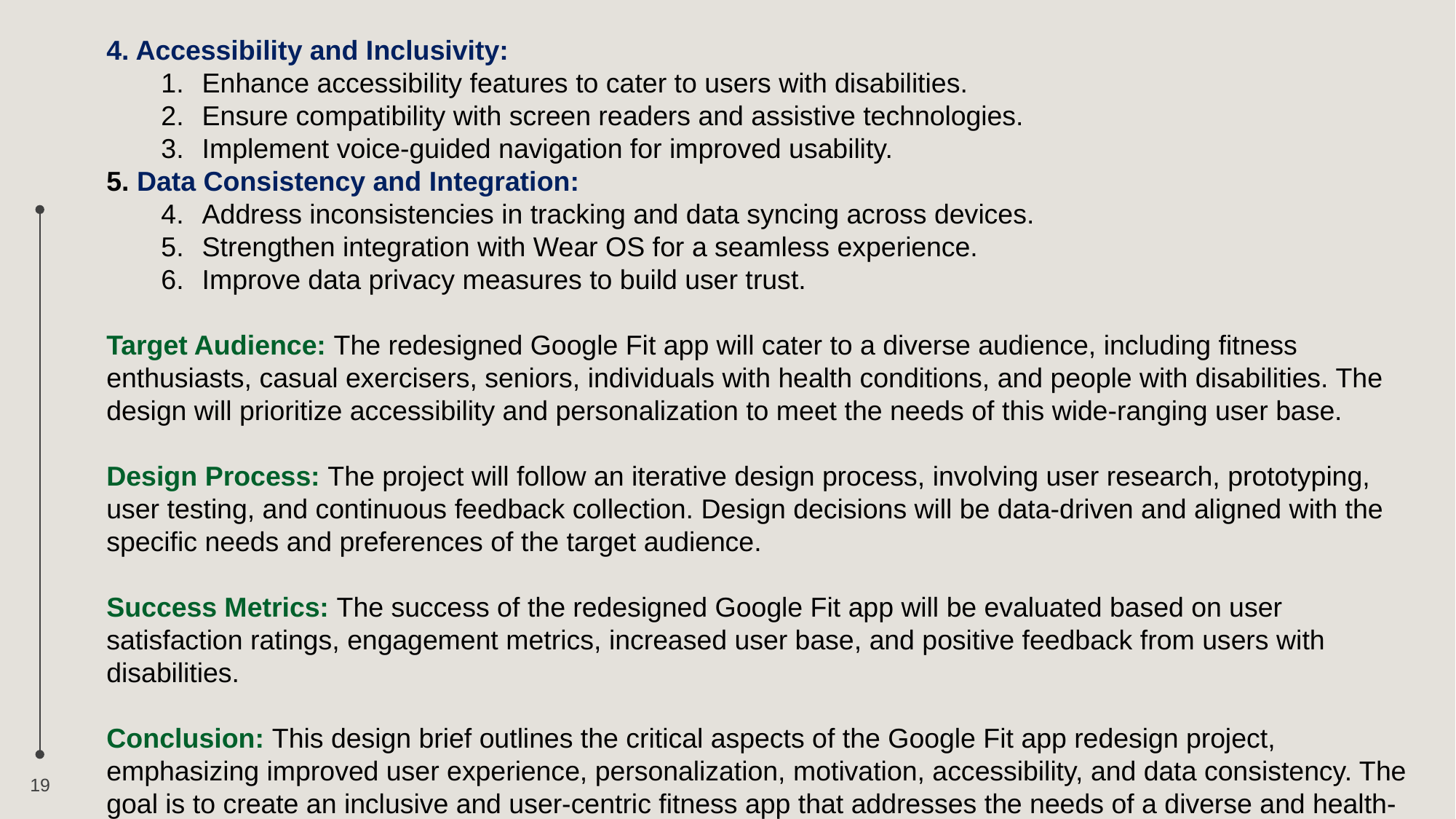

4. Accessibility and Inclusivity:
Enhance accessibility features to cater to users with disabilities.
Ensure compatibility with screen readers and assistive technologies.
Implement voice-guided navigation for improved usability.
5. Data Consistency and Integration:
Address inconsistencies in tracking and data syncing across devices.
Strengthen integration with Wear OS for a seamless experience.
Improve data privacy measures to build user trust.

Target Audience: The redesigned Google Fit app will cater to a diverse audience, including fitness enthusiasts, casual exercisers, seniors, individuals with health conditions, and people with disabilities. The design will prioritize accessibility and personalization to meet the needs of this wide-ranging user base.

Design Process: The project will follow an iterative design process, involving user research, prototyping, user testing, and continuous feedback collection. Design decisions will be data-driven and aligned with the specific needs and preferences of the target audience.

Success Metrics: The success of the redesigned Google Fit app will be evaluated based on user satisfaction ratings, engagement metrics, increased user base, and positive feedback from users with disabilities.

Conclusion: This design brief outlines the critical aspects of the Google Fit app redesign project, emphasizing improved user experience, personalization, motivation, accessibility, and data consistency. The goal is to create an inclusive and user-centric fitness app that addresses the needs of a diverse and health-conscious user base.

19